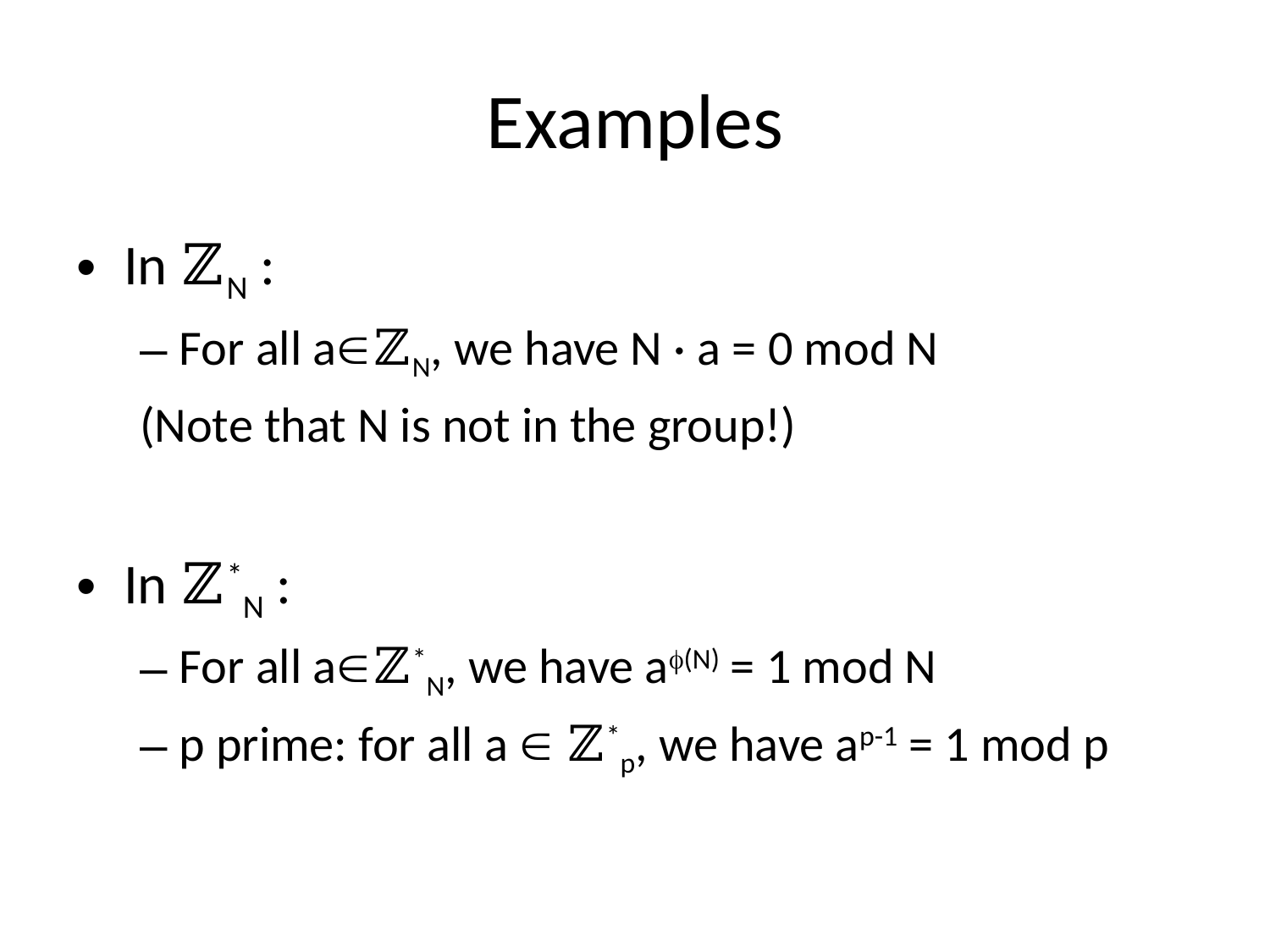

# Examples
In ℤN :
For all a∈ℤN, we have N · a = 0 mod N
(Note that N is not in the group!)

In ℤ*N :
For all a∈ℤ*N, we have aφ(N) = 1 mod N
p prime: for all a ∈ ℤ*p, we have ap-1 = 1 mod p